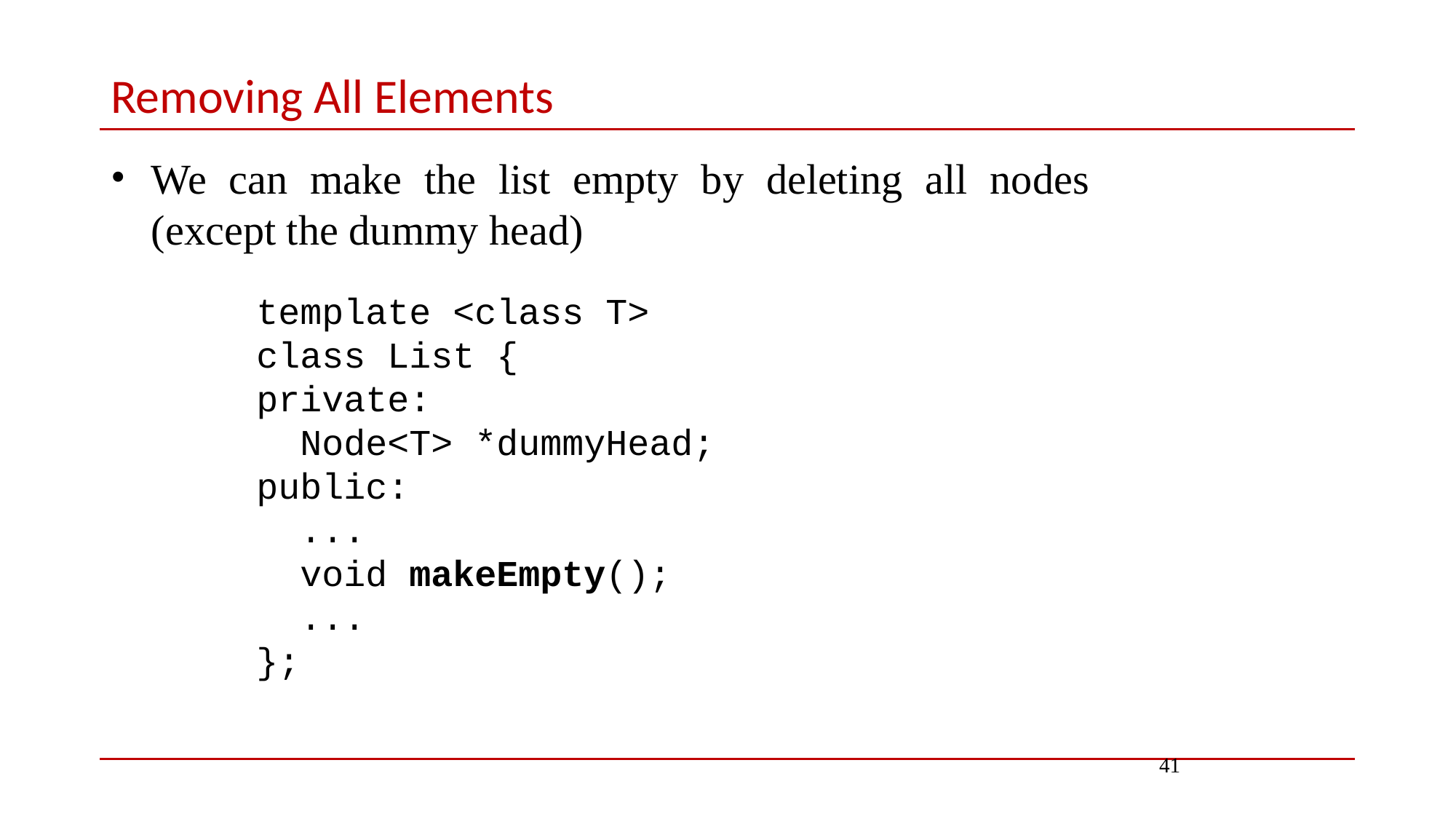

# Removing All Elements
We can make the list empty by deleting all nodes (except the dummy head)
template <class T>
class List {
private:
  Node<T> *dummyHead;
public:
  ...
  void makeEmpty();
  ...
};

41